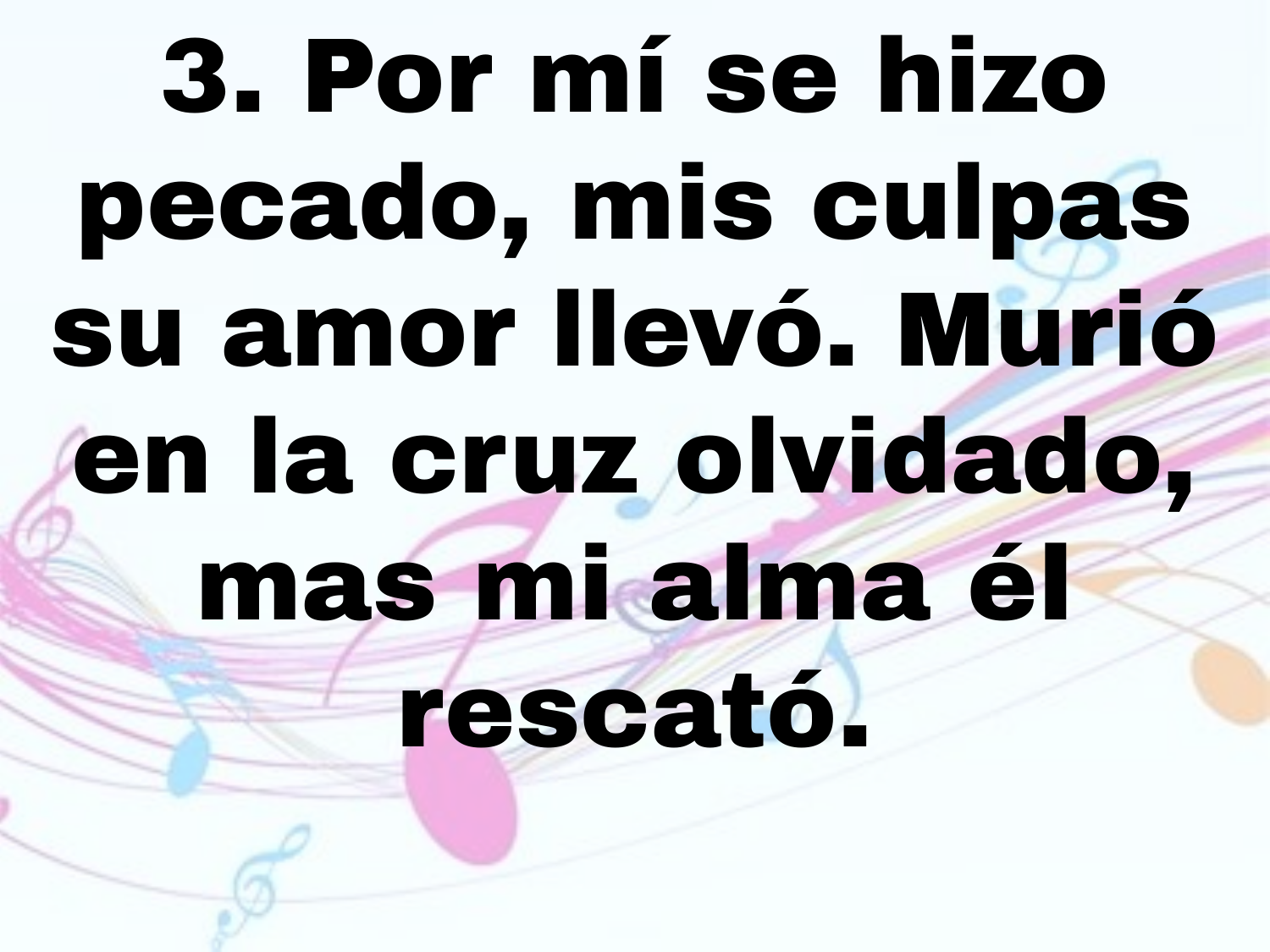

3. Por mí se hizo pecado, mis culpas su amor llevó. Murió en la cruz olvidado, mas mi alma él rescató.